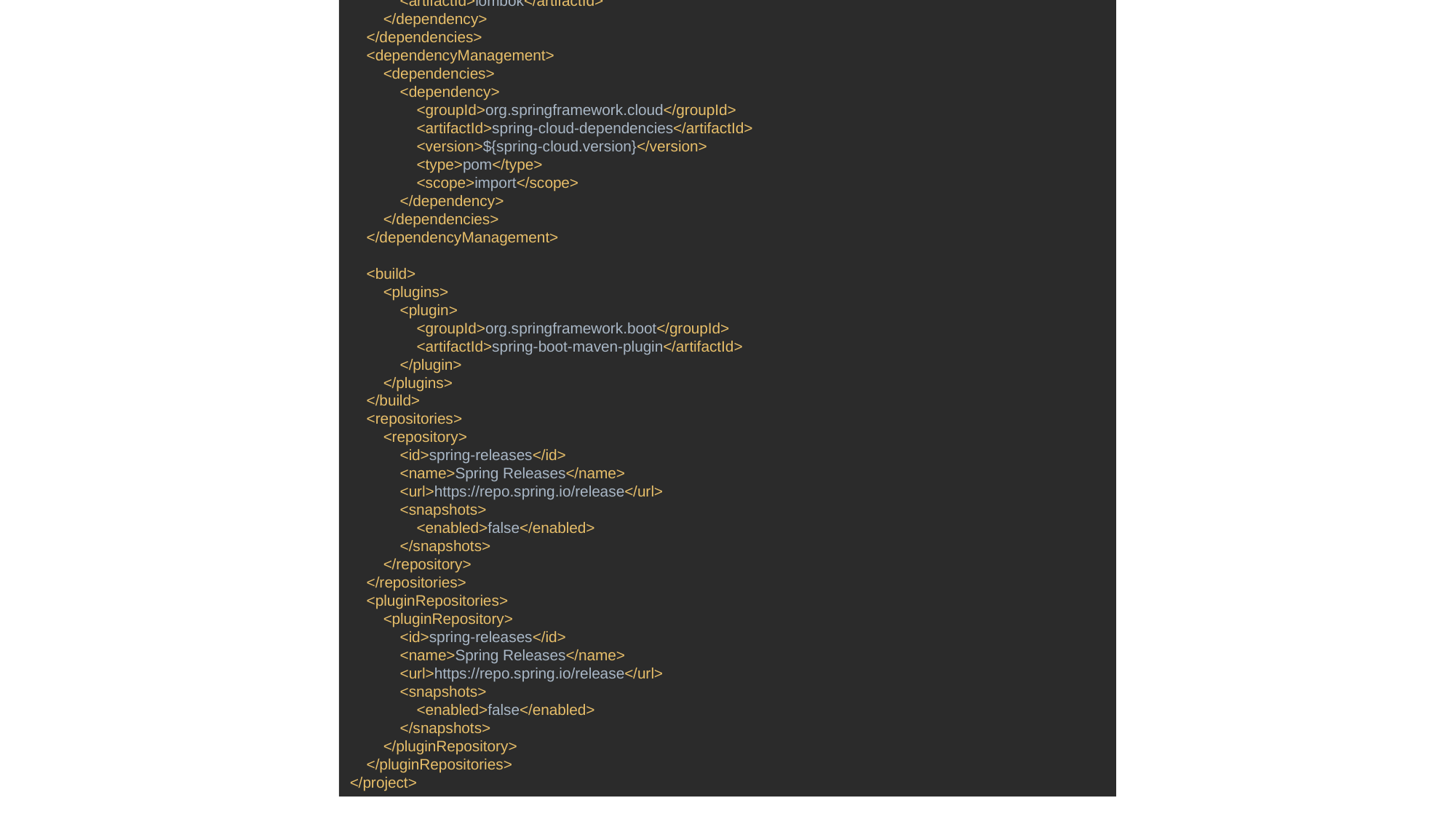

<?xml version="1.0" encoding="UTF-8"?>
<project xmlns="http://maven.apache.org/POM/4.0.0" xmlns:xsi="http://www.w3.org/2001/XMLSchema-instance"
         xsi:schemaLocation="http://maven.apache.org/POM/4.0.0 https://maven.apache.org/xsd/maven-4.0.0.xsd">
    <modelVersion>4.0.0</modelVersion>
    <parent>
        <groupId>org.springframework.boot</groupId>
        <artifactId>spring-boot-starter-parent</artifactId>
        <version>2.3.3.RELEASE</version>
        <relativePath/> <!-- lookup parent from repository -->
    </parent>
    <groupId>com.aws.example</groupId>
    <artifactId>awsdemo</artifactId>
    <version>0.0.1-SNAPSHOT</version>
    <name>awsdemo</name>
    <description>Demo project for Spring Boot</description>
    <properties>
        <java.version>1.8</java.version>
        <repackage.classifier/>
        <spring-native.version>0.10.3</spring-native.version>
        <spring-cloud.version>Hoxton.SR5</spring-cloud.version>
    </properties>
    <dependencies>
        <dependency>
            <groupId>org.springframework.boot</groupId>
            <artifactId>spring-boot-starter</artifactId>
        </dependency>
        <dependency>
            <groupId>org.springframework.cloud</groupId>
            <artifactId>spring-cloud-starter-aws-secrets-manager-config</artifactId>
        </dependency>
        <dependency>
            <groupId>org.springframework.cloud</groupId>
            <artifactId>spring-cloud-aws-core</artifactId>
        </dependency>
        <dependency>
            <groupId>org.springframework.boot</groupId>
            <artifactId>spring-boot-starter-web</artifactId>
        </dependency>
        <dependency>
            <groupId>org.projectlombok</groupId>
            <artifactId>lombok</artifactId>
        </dependency>
    </dependencies>
    <dependencyManagement>
        <dependencies>
            <dependency>
                <groupId>org.springframework.cloud</groupId>
                <artifactId>spring-cloud-dependencies</artifactId>
                <version>${spring-cloud.version}</version>
                <type>pom</type>
                <scope>import</scope>
            </dependency>
        </dependencies>
    </dependencyManagement>
    <build>
        <plugins>
            <plugin>
                <groupId>org.springframework.boot</groupId>
                <artifactId>spring-boot-maven-plugin</artifactId>
            </plugin>
        </plugins>
    </build>
    <repositories>
        <repository>
            <id>spring-releases</id>
            <name>Spring Releases</name>
            <url>https://repo.spring.io/release</url>
            <snapshots>
                <enabled>false</enabled>
            </snapshots>
        </repository>
    </repositories>
    <pluginRepositories>
        <pluginRepository>
            <id>spring-releases</id>
            <name>Spring Releases</name>
            <url>https://repo.spring.io/release</url>
            <snapshots>
                <enabled>false</enabled>
            </snapshots>
        </pluginRepository>
    </pluginRepositories>
</project>